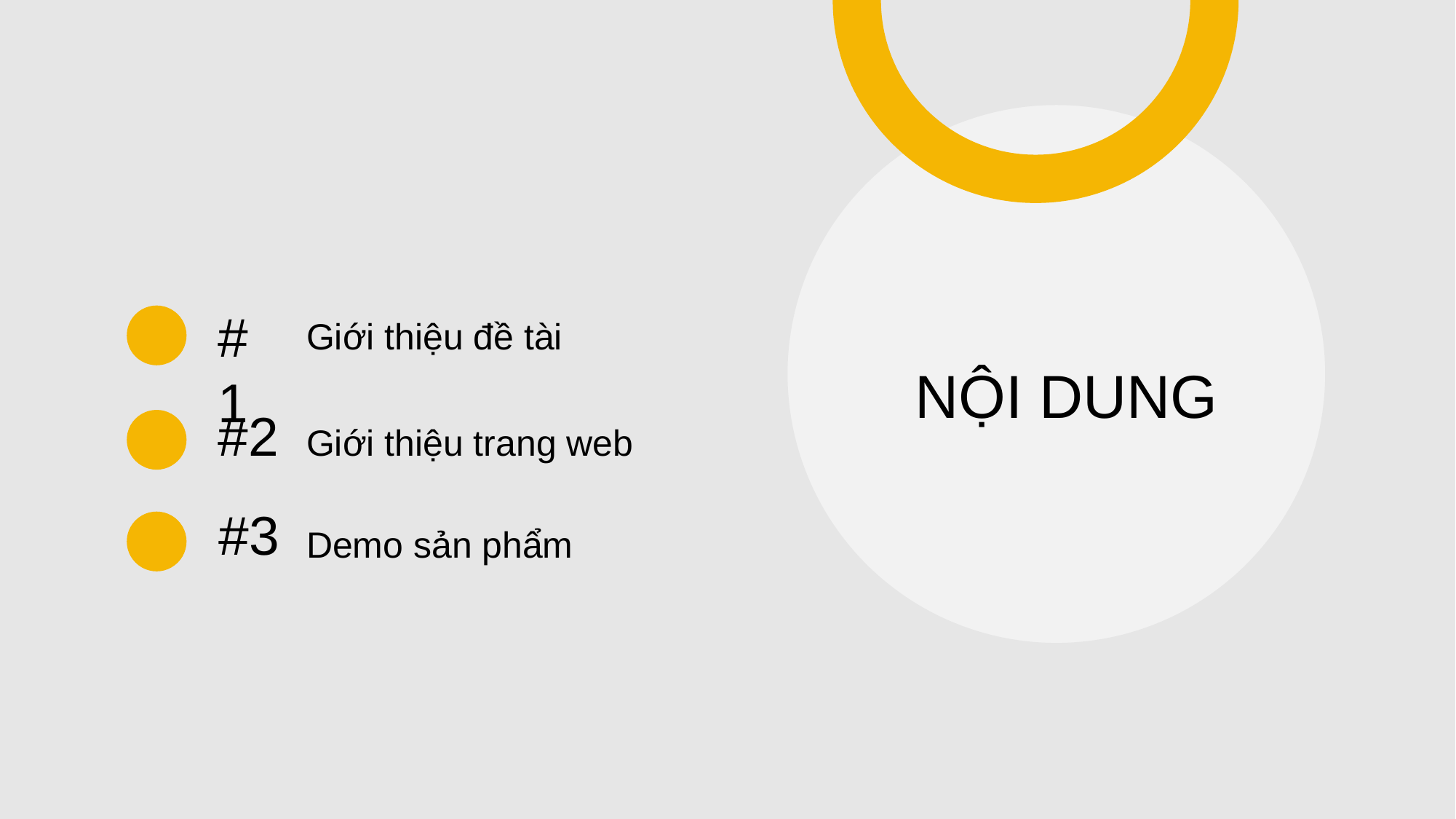

#1

Giới thiệu đề tài
NỘI DUNG
#2

Giới thiệu trang web
#3

Demo sản phẩm